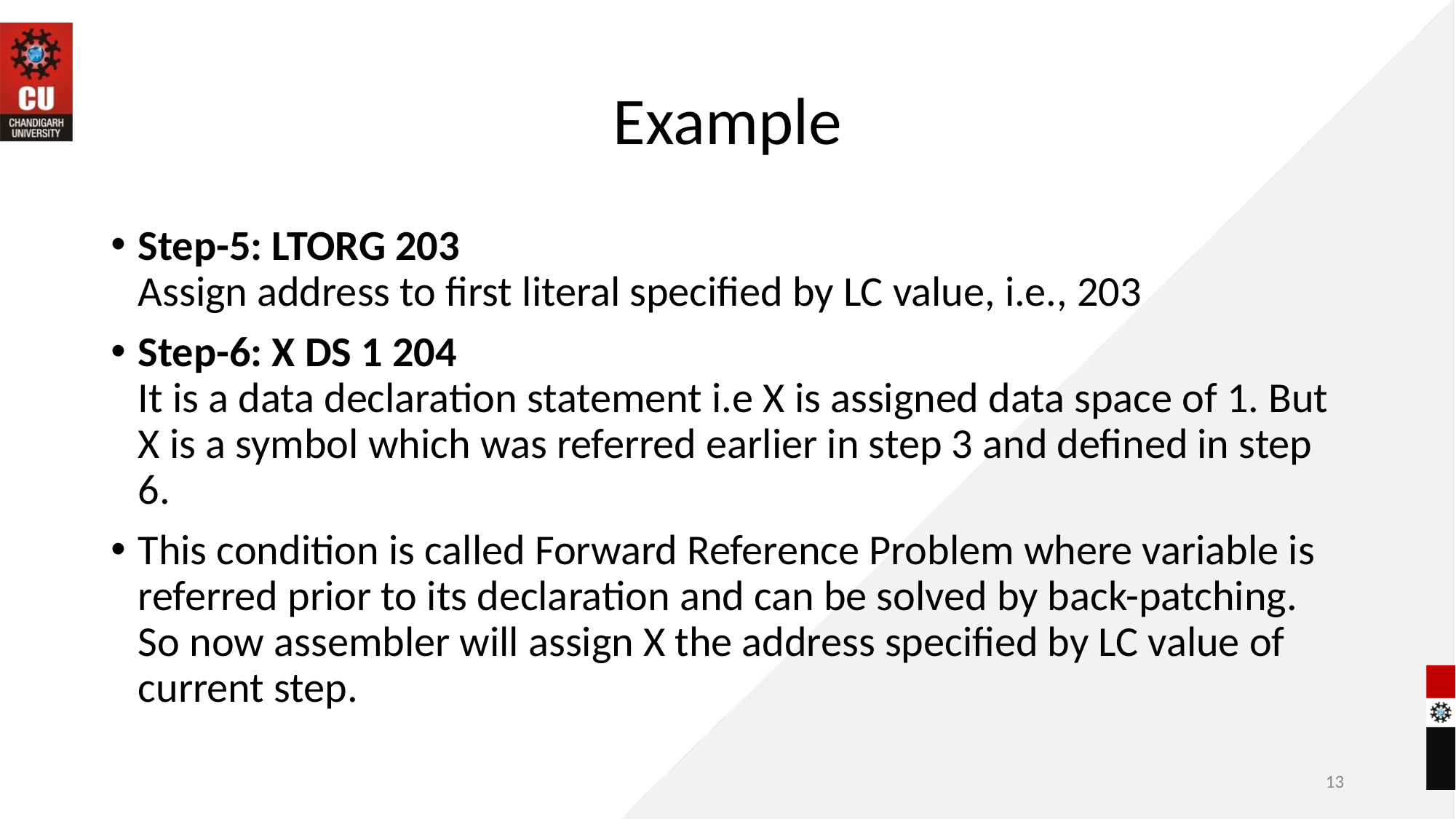

# Example
Step-5: LTORG 203
Assign address to first literal specified by LC value, i.e., 203
Step-6: X DS 1 204
It is a data declaration statement i.e X is assigned data space of 1. But X is a symbol which was referred earlier in step 3 and defined in step 6.
This condition is called Forward Reference Problem where variable is referred prior to its declaration and can be solved by back-patching. So now assembler will assign X the address specified by LC value of current step.
13